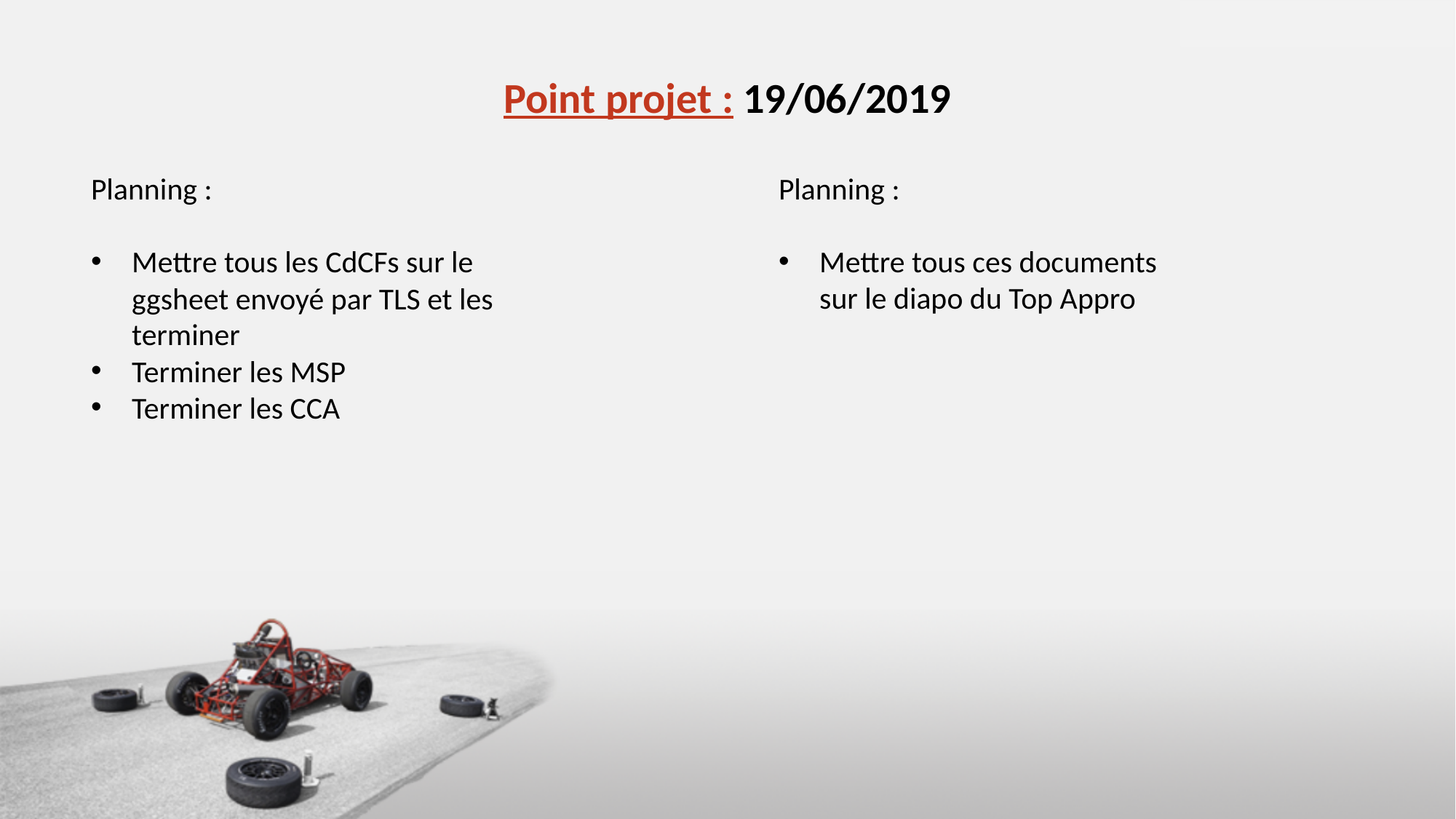

Point projet : 19/06/2019

Planning :

Mettre tous les CdCFs sur le ggsheet envoyé par TLS et les terminer
Terminer les MSP
Terminer les CCA

Planning :

Mettre tous ces documents sur le diapo du Top Appro